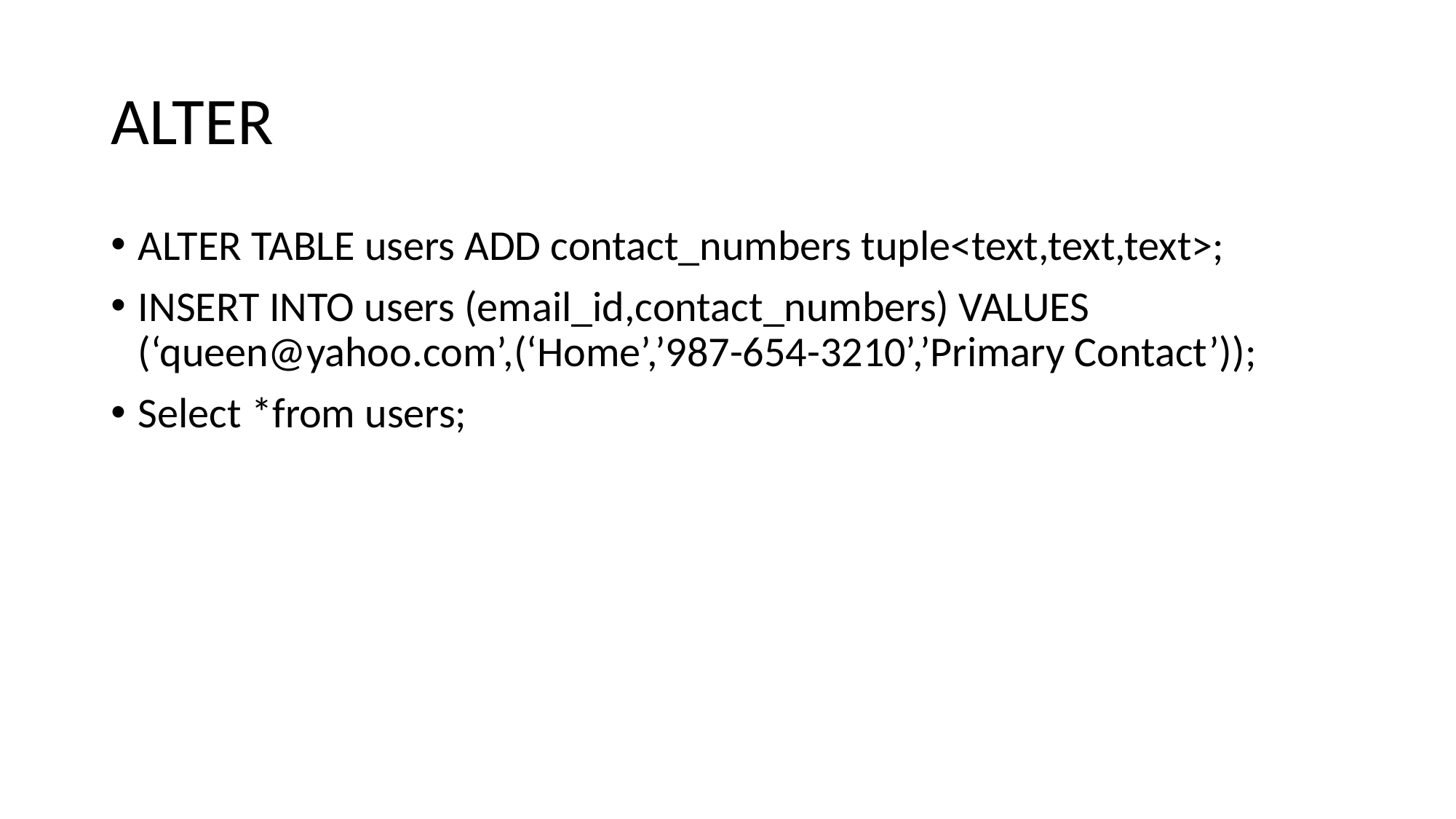

# ALTER
ALTER TABLE users ADD contact_numbers tuple<text,text,text>;
INSERT INTO users (email_id,contact_numbers) VALUES (‘queen@yahoo.com’,(‘Home’,’987-654-3210’,’Primary Contact’));
Select *from users;